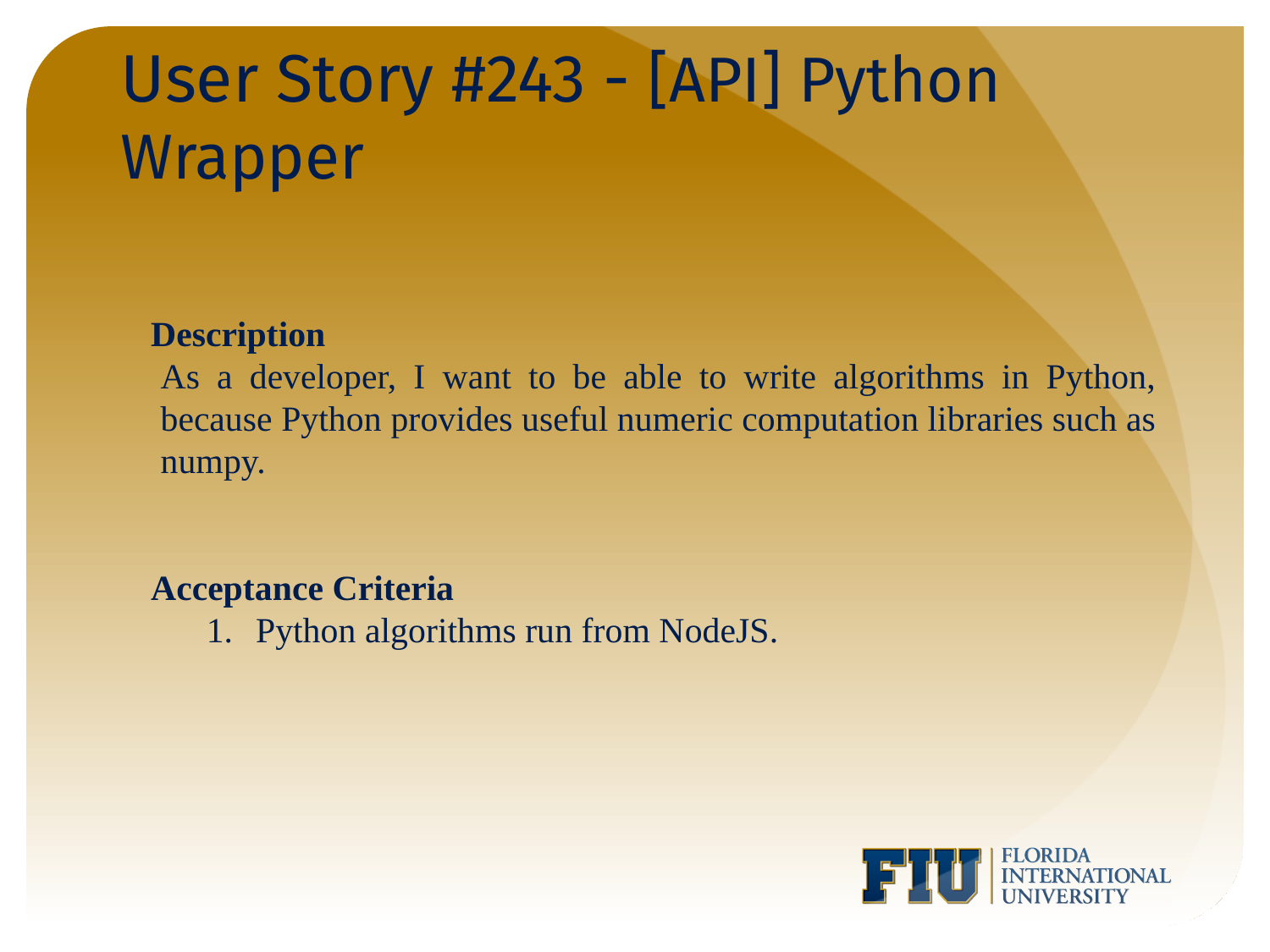

# User Story #243 - [API] Python Wrapper

Description
As a developer, I want to be able to write algorithms in Python, because Python provides useful numeric computation libraries such as numpy.

Acceptance Criteria
Python algorithms run from NodeJS.